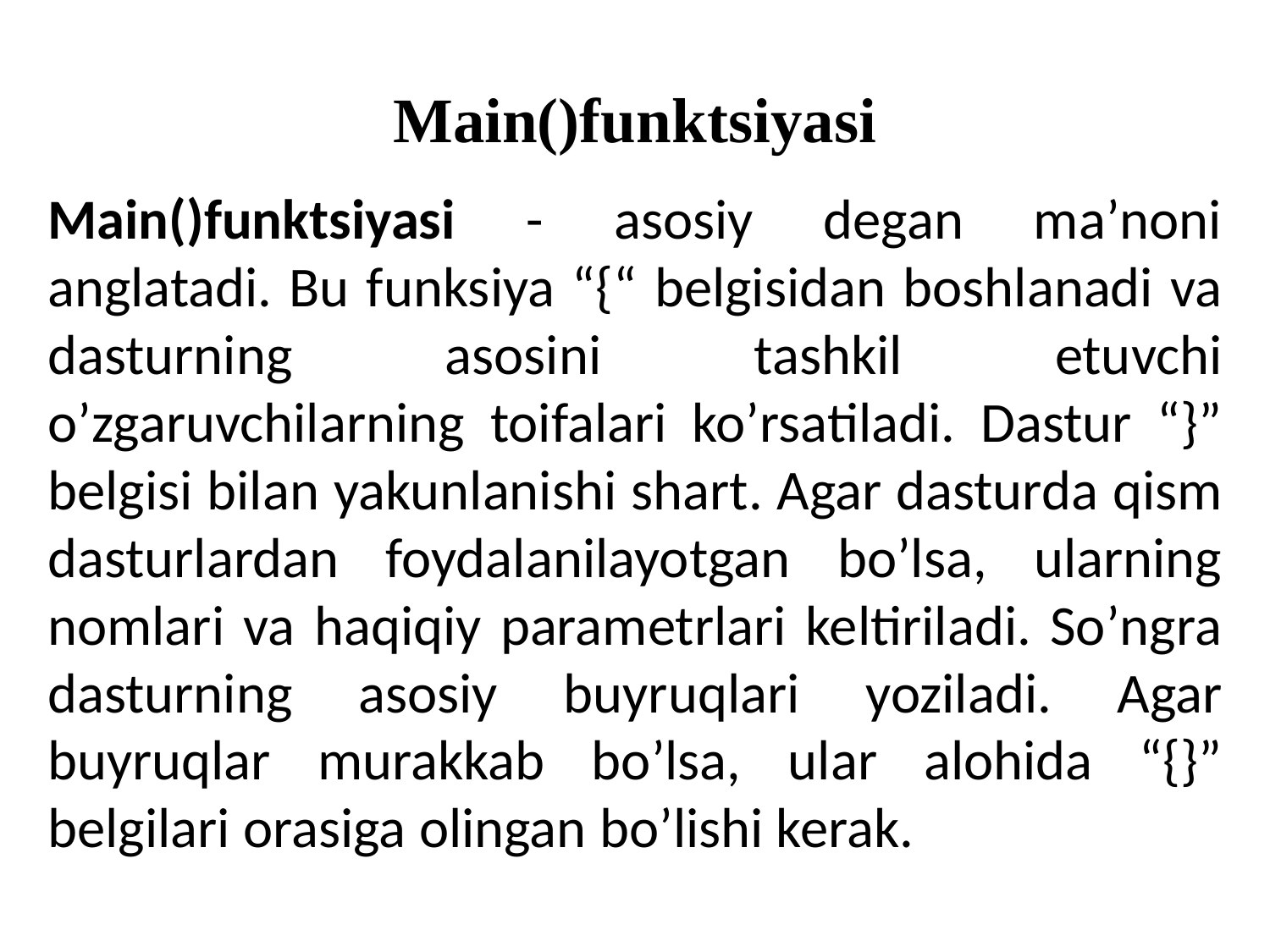

# Main()funktsiyasi
Main()funktsiyasi - asosiy degan maʼnoni anglatadi. Bu funksiya “{“ belgisidan boshlanadi va dasturning asosini tashkil etuvchi oʼzgaruvchilarning toifalari koʼrsatiladi. Dastur “}” belgisi bilan yakunlanishi shart. Аgar dasturda qism dasturlardan foydalanilayotgan boʼlsa, ularning nomlari va haqiqiy parametrlari keltiriladi. Soʼngra dasturning asosiy buyruqlari yoziladi. Аgar buyruqlar murakkab boʼlsa, ular alohida “{}” belgilari orasiga olingan boʼlishi kerak.